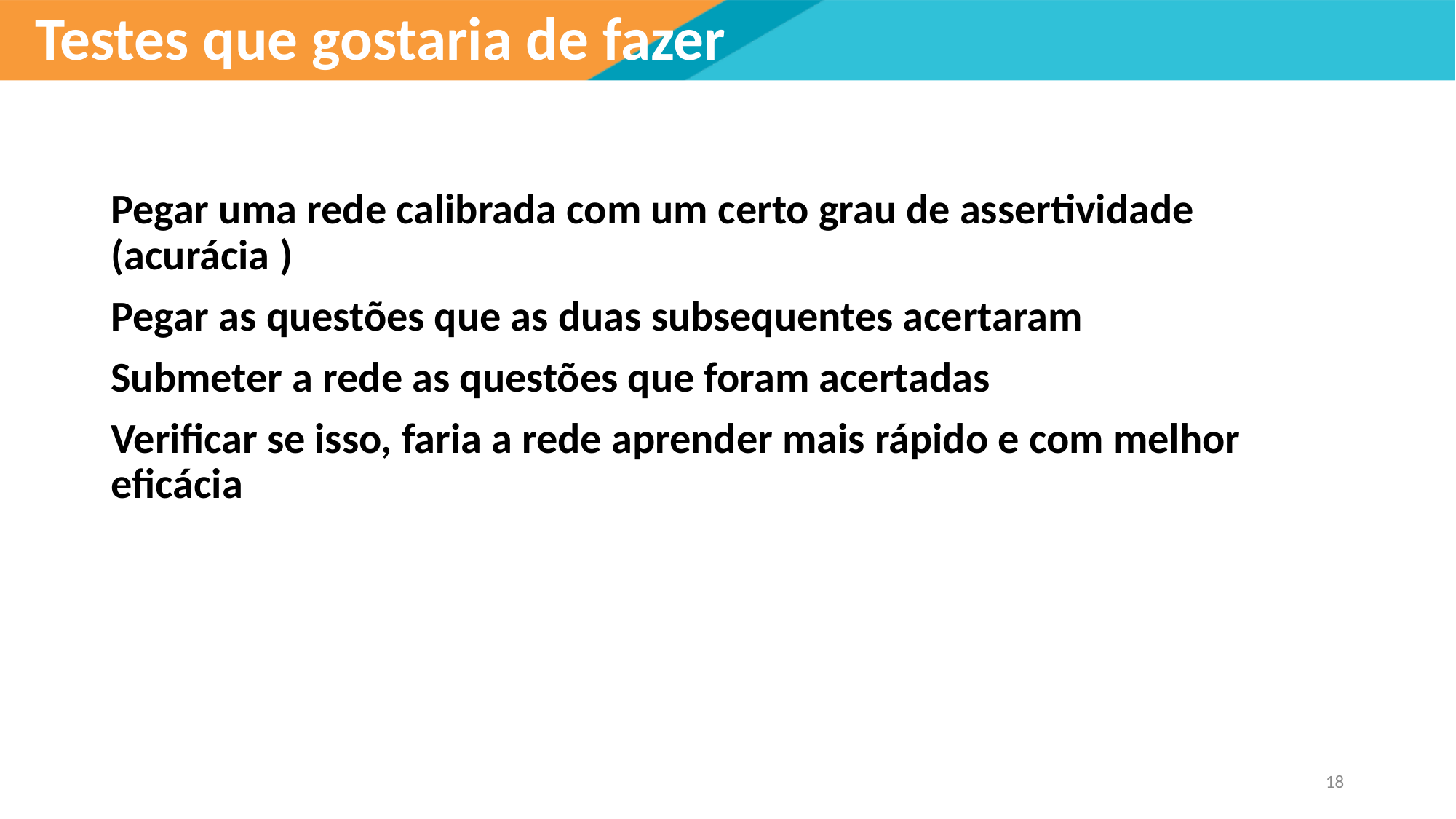

# Testes que gostaria de fazer
Pegar uma rede calibrada com um certo grau de assertividade (acurácia )
Pegar as questões que as duas subsequentes acertaram
Submeter a rede as questões que foram acertadas
Verificar se isso, faria a rede aprender mais rápido e com melhor eficácia

18